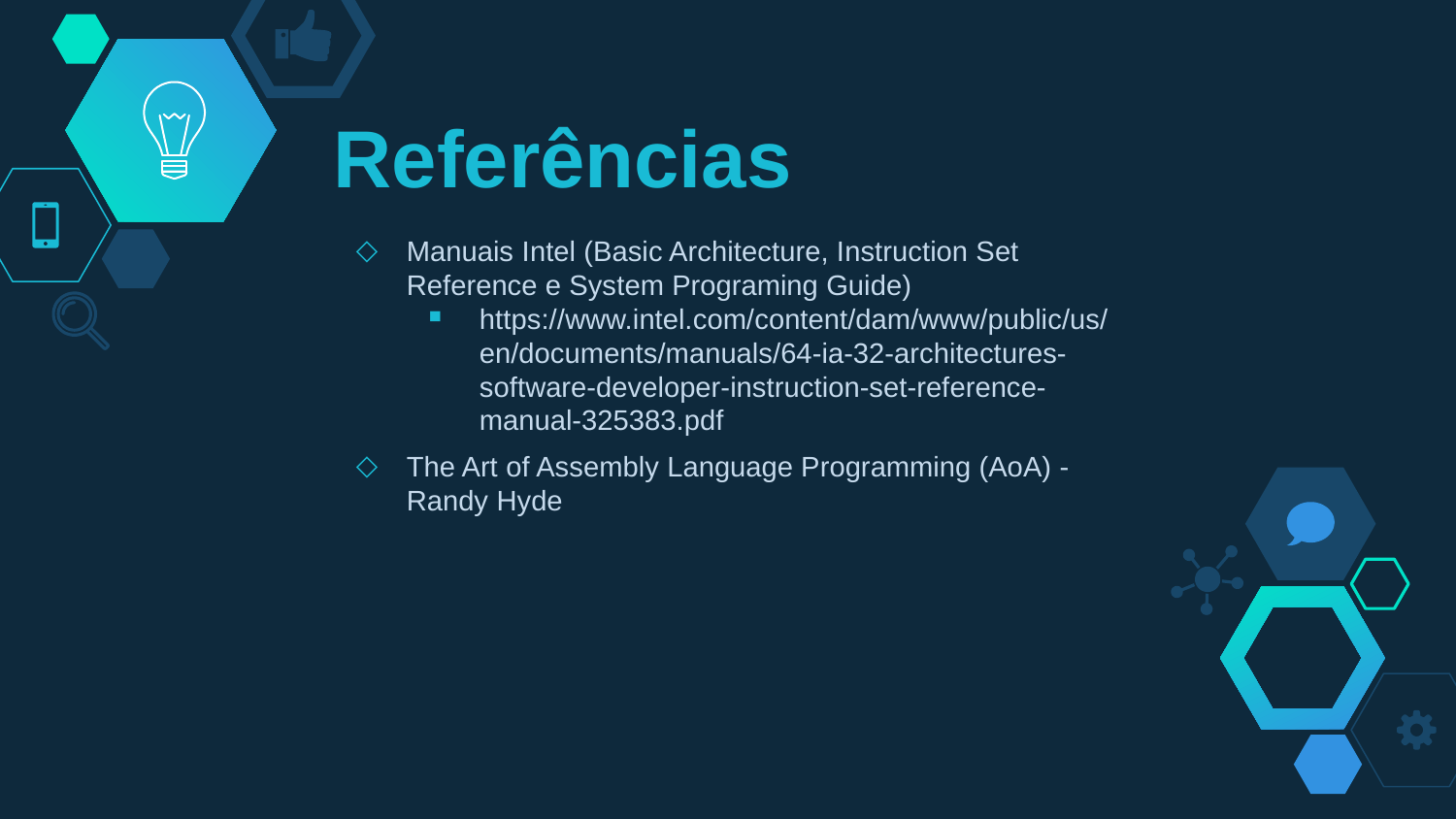

# Referências
Manuais Intel (Basic Architecture, Instruction Set Reference e System Programing Guide)
https://www.intel.com/content/dam/www/public/us/en/documents/manuals/64-ia-32-architectures-software-developer-instruction-set-reference-manual-325383.pdf
The Art of Assembly Language Programming (AoA) - Randy Hyde